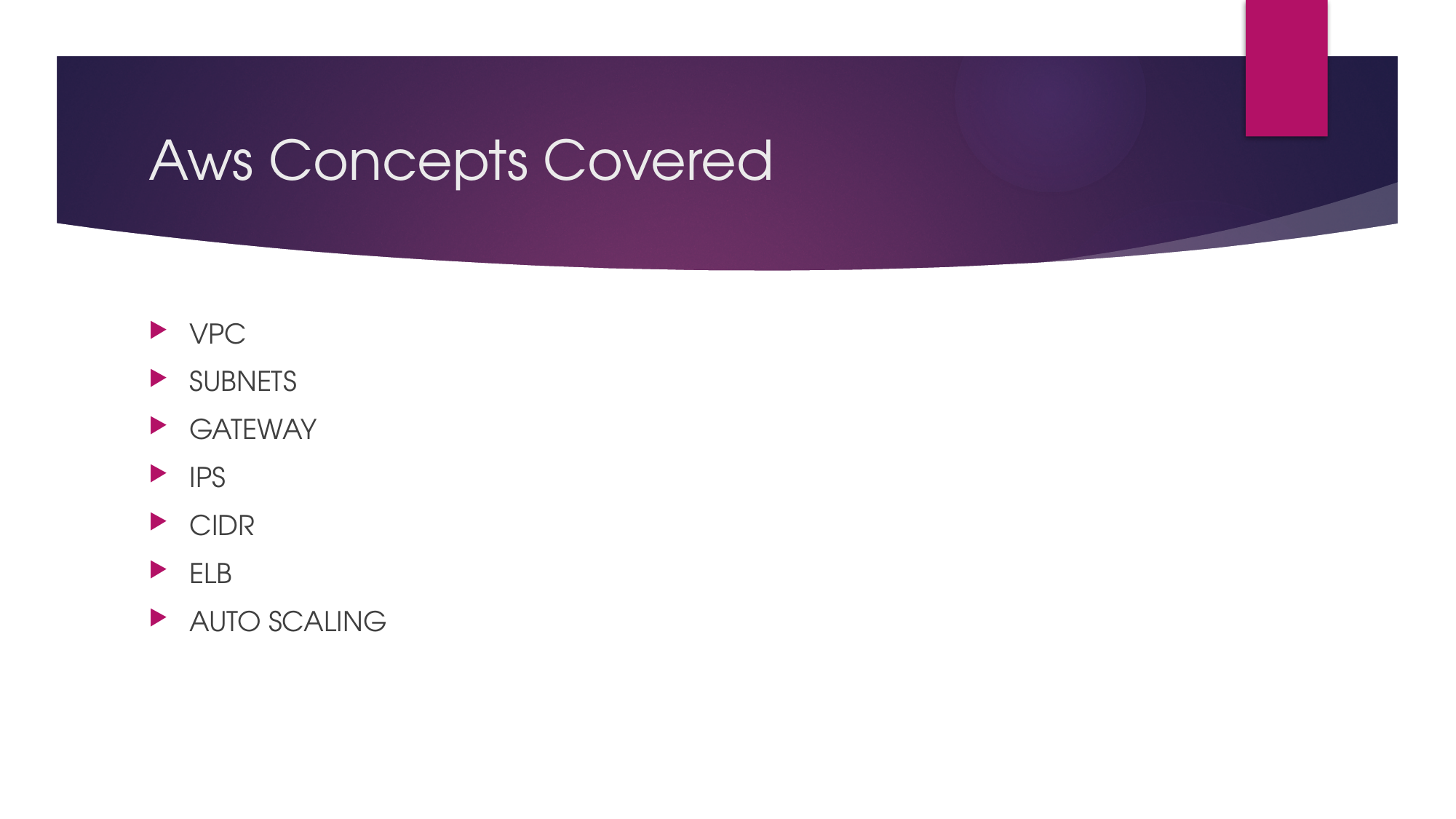

# Aws Concepts Covered
VPC
SUBNETS
GATEWAY
IPS
CIDR
ELB
AUTO SCALING